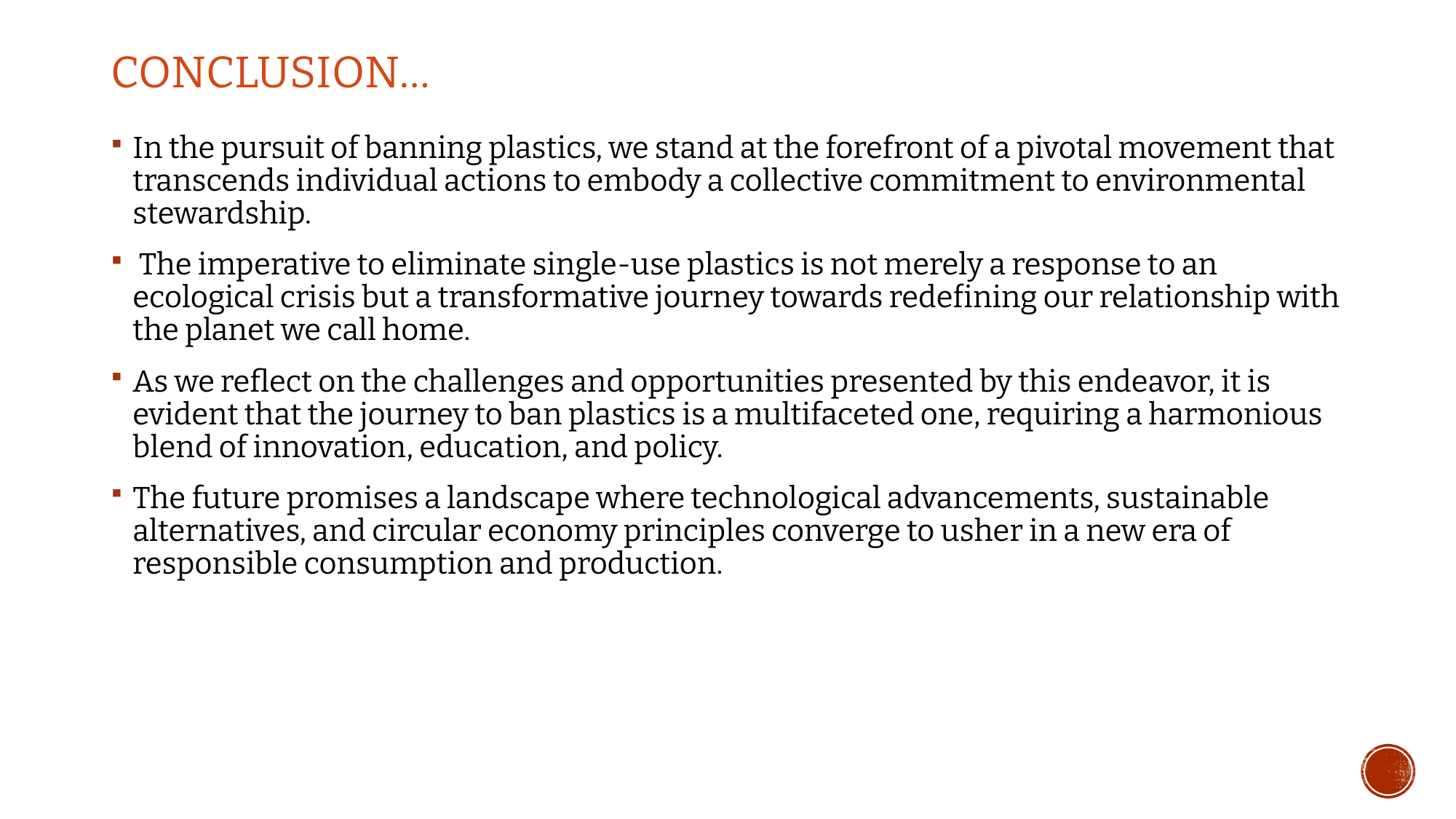

# CONCLUSION…
In the pursuit of banning plastics, we stand at the forefront of a pivotal movement that transcends individual actions to embody a collective commitment to environmental stewardship.
 The imperative to eliminate single-use plastics is not merely a response to an ecological crisis but a transformative journey towards redefining our relationship with the planet we call home.
As we reflect on the challenges and opportunities presented by this endeavor, it is evident that the journey to ban plastics is a multifaceted one, requiring a harmonious blend of innovation, education, and policy.
The future promises a landscape where technological advancements, sustainable alternatives, and circular economy principles converge to usher in a new era of responsible consumption and production.